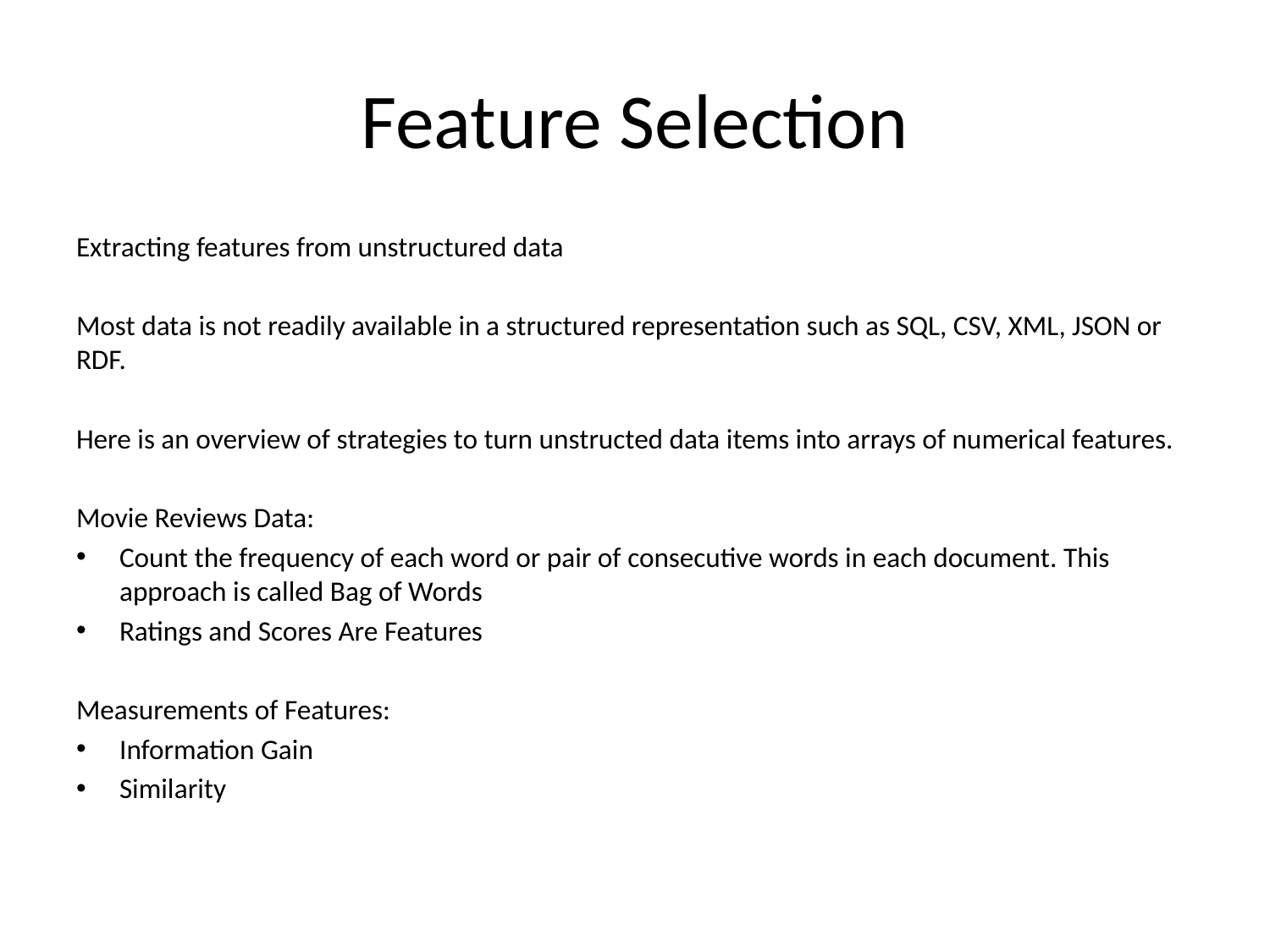

# Feature Selection
Extracting features from unstructured data

Most data is not readily available in a structured representation such as SQL, CSV, XML, JSON or RDF.

Here is an overview of strategies to turn unstructed data items into arrays of numerical features.

Movie Reviews Data:
Count the frequency of each word or pair of consecutive words in each document. This approach is called Bag of Words
Ratings and Scores Are Features

Measurements of Features:
Information Gain
Similarity